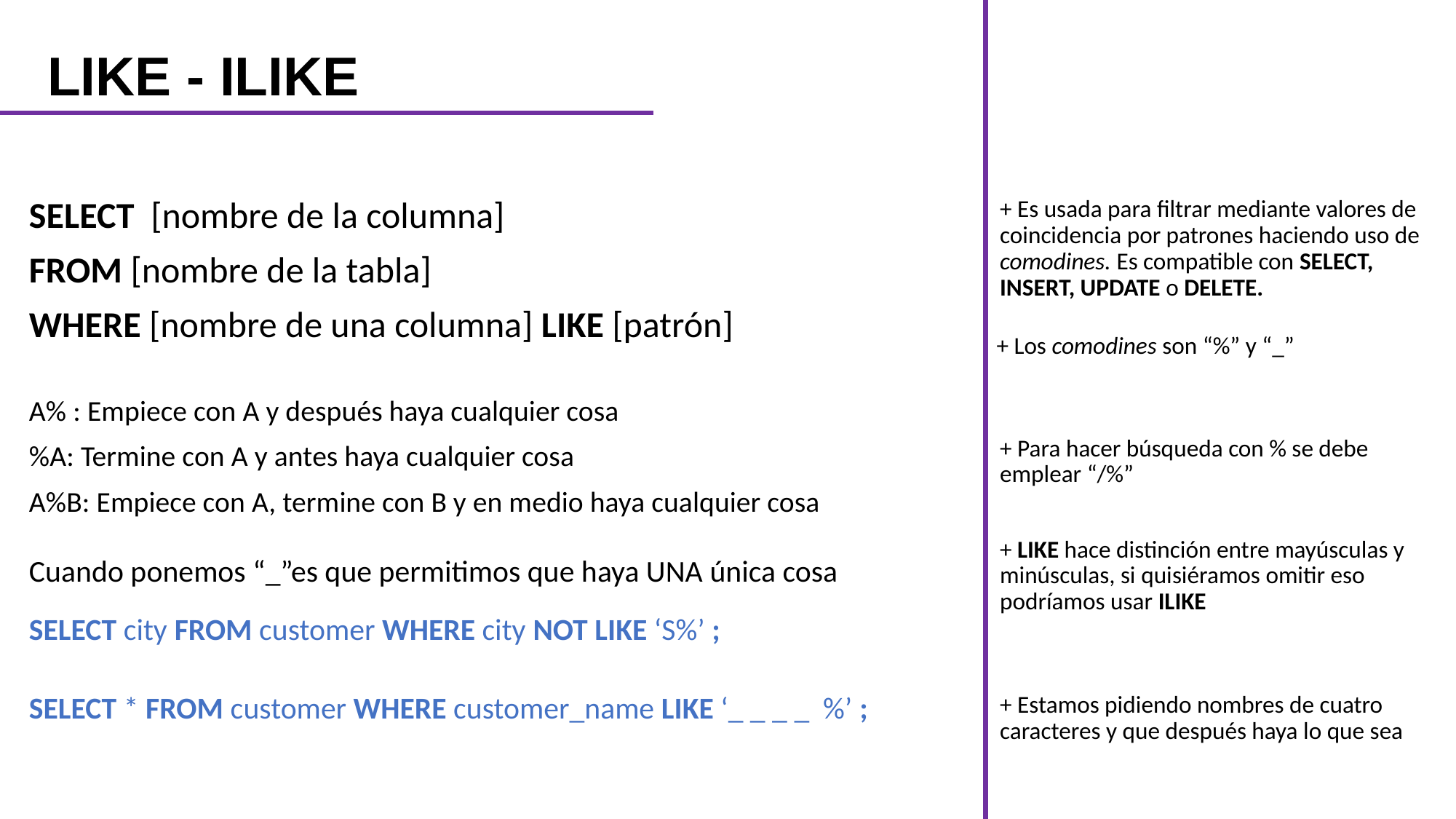

# LIKE - ILIKE
+ Es usada para filtrar mediante valores de coincidencia por patrones haciendo uso de comodines. Es compatible con SELECT, INSERT, UPDATE o DELETE.
SELECT  [nombre de la columna]
FROM [nombre de la tabla]
WHERE [nombre de una columna] LIKE [patrón]
+ Los comodines son “%” y “_”
A% : Empiece con A y después haya cualquier cosa
%A: Termine con A y antes haya cualquier cosa
A%B: Empiece con A, termine con B y en medio haya cualquier cosa
+ Para hacer búsqueda con % se debe emplear “/%”
+ LIKE hace distinción entre mayúsculas y minúsculas, si quisiéramos omitir eso podríamos usar ILIKE
Cuando ponemos “_”es que permitimos que haya UNA única cosa
SELECT city FROM customer WHERE city NOT LIKE ‘S%’ ;
SELECT * FROM customer WHERE customer_name LIKE ‘_ _ _ _  %’ ;
+ Estamos pidiendo nombres de cuatro caracteres y que después haya lo que sea